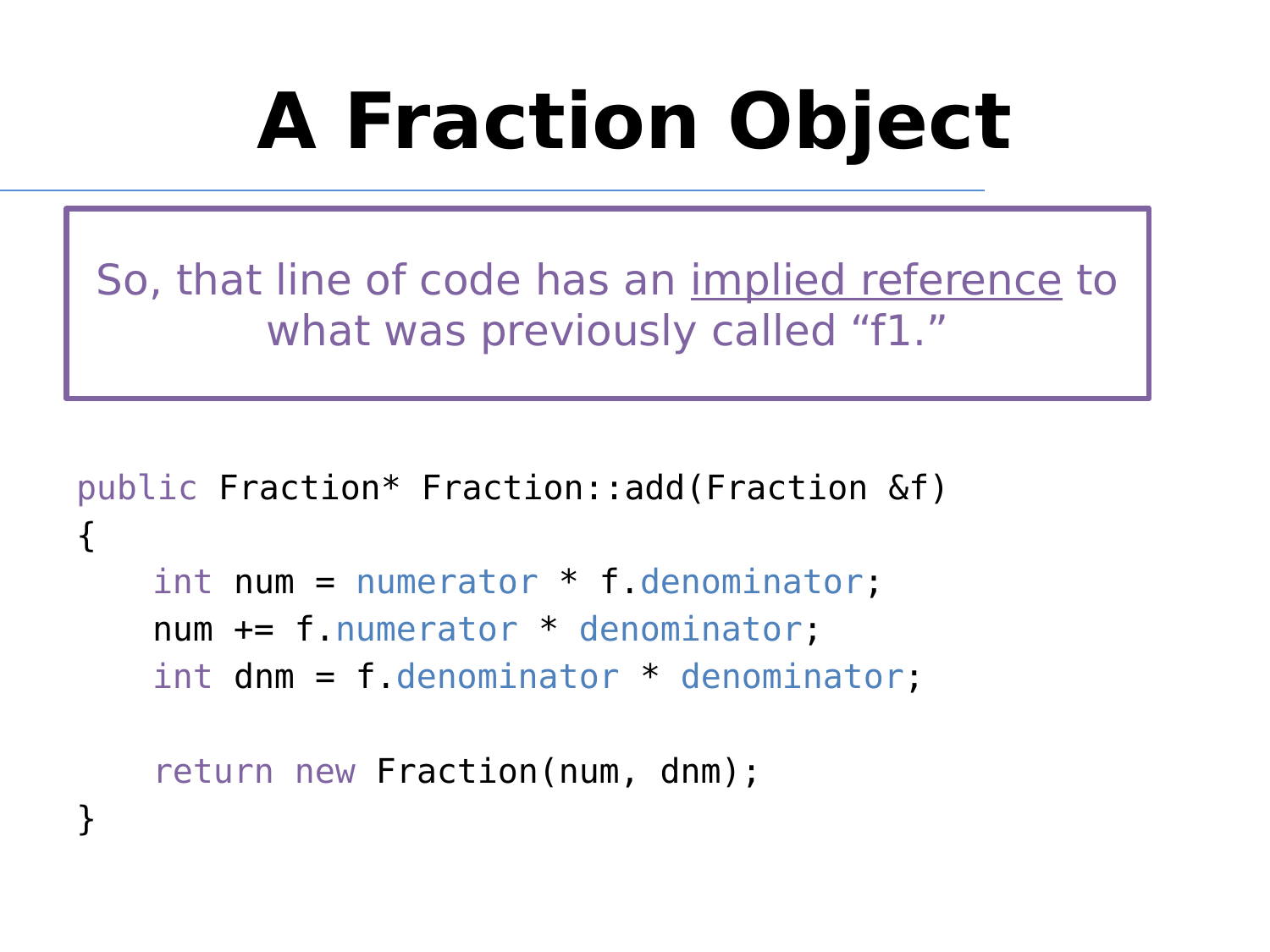

# A Fraction Object
So, that line of code has an implied reference to what was previously called “f1.”

public Fraction* Fraction::add(Fraction &f)
{
	int num = numerator * f.denominator;
	num += f.numerator * denominator;
	int dnm = f.denominator * denominator;

	return new Fraction(num, dnm);
}